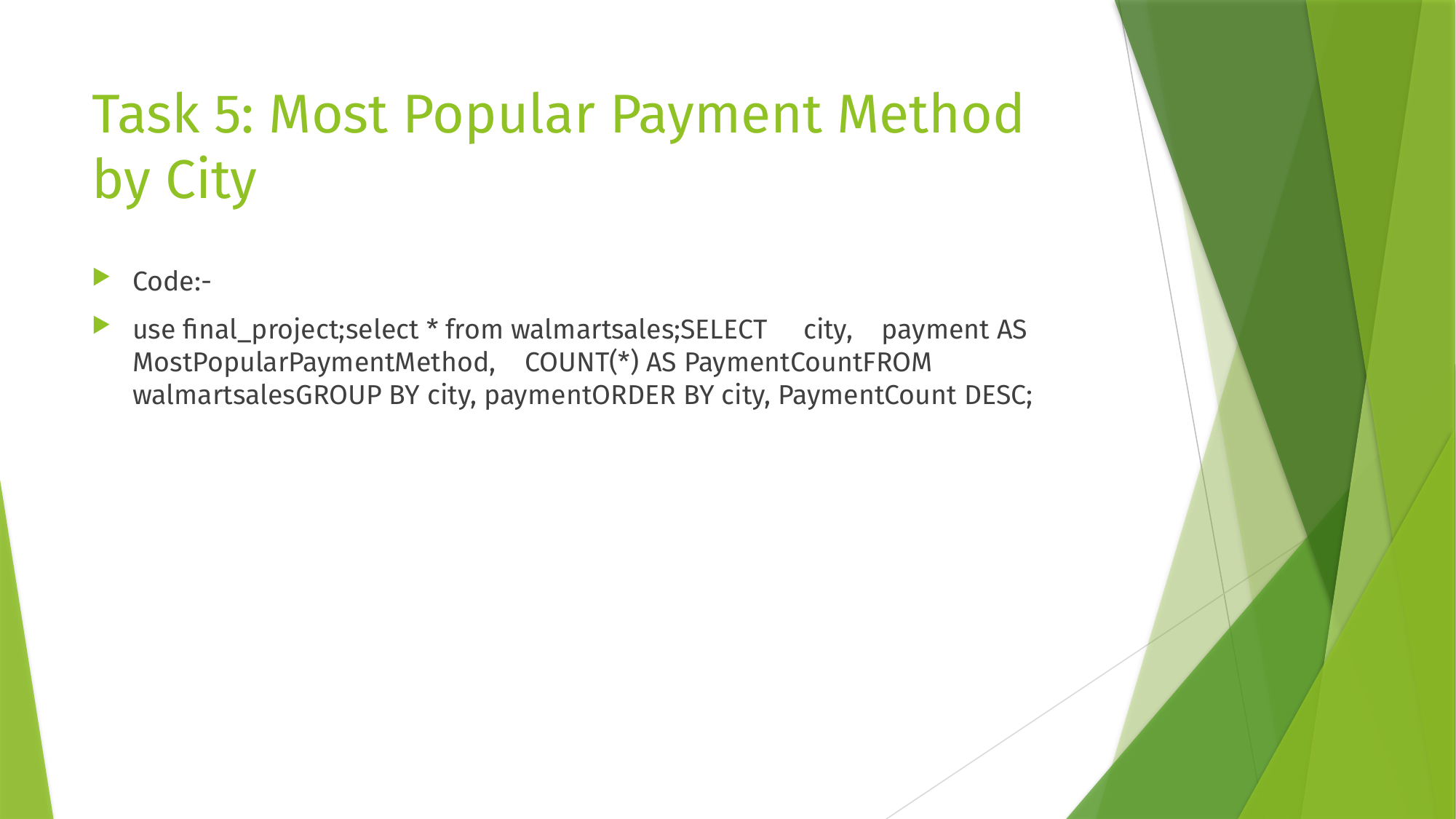

# Task 5: Most Popular Payment Method by City
Code:-
use final_project;select * from walmartsales;SELECT     city,    payment AS MostPopularPaymentMethod,    COUNT(*) AS PaymentCountFROM walmartsalesGROUP BY city, paymentORDER BY city, PaymentCount DESC;